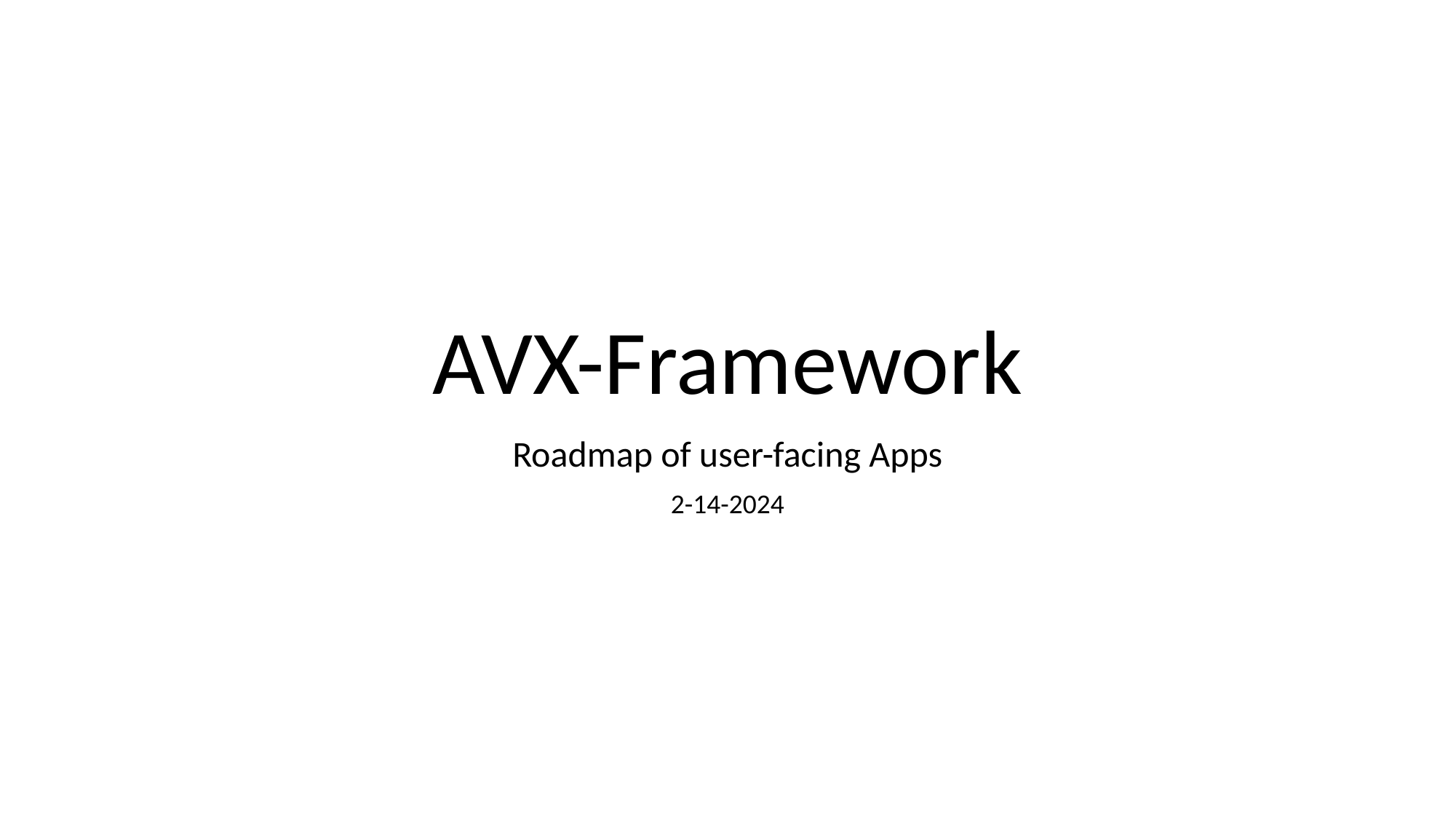

# AVX-Framework
Roadmap of user-facing Apps
2-14-2024